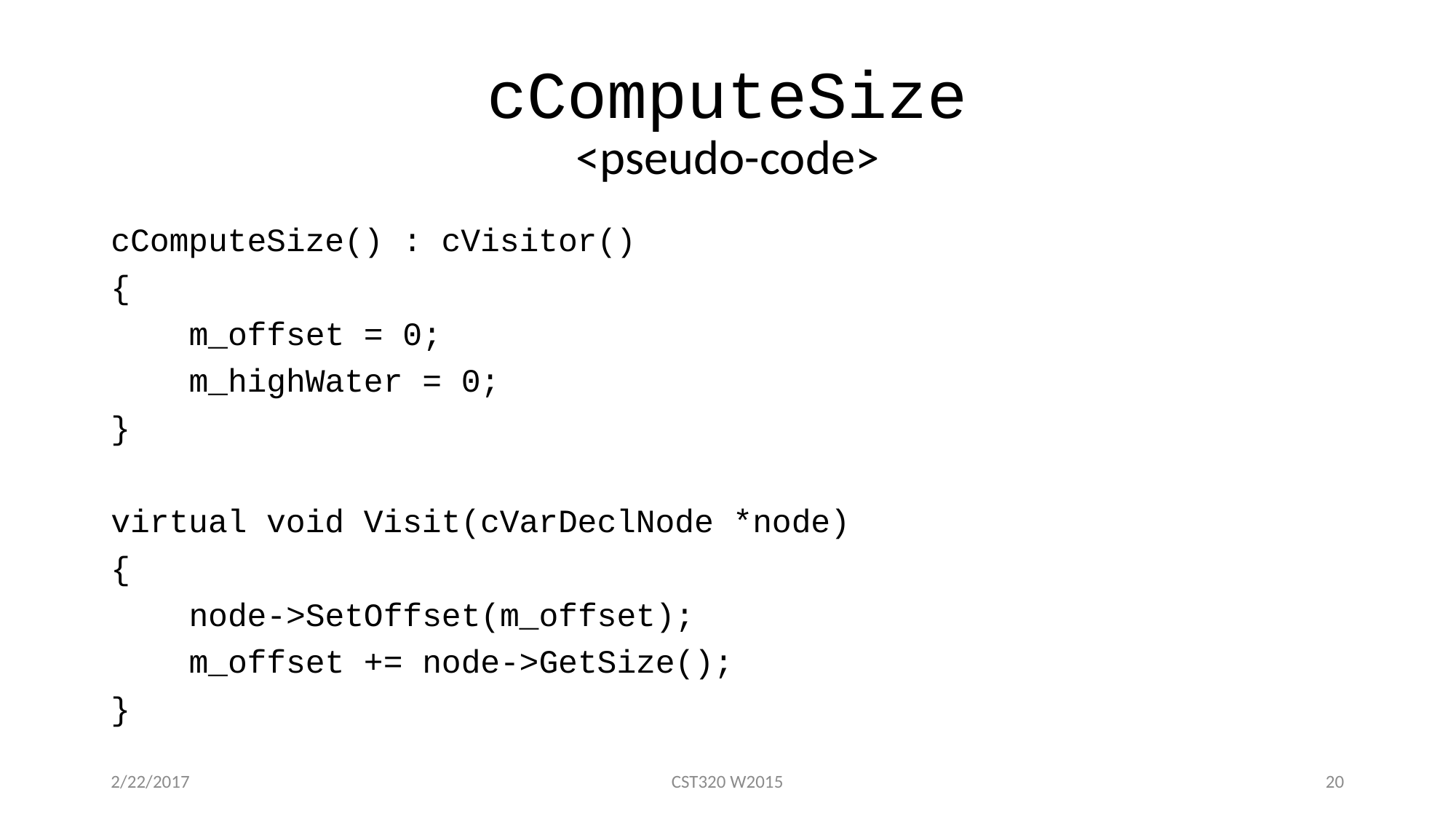

# cComputeSize <pseudo-code>
cComputeSize() : cVisitor()
{
    m_offset = 0;
    m_highWater = 0;
}

virtual void Visit(cVarDeclNode *node)
{
    node->SetOffset(m_offset);
    m_offset += node->GetSize();
}
2/22/2017
CST320 W2015
20